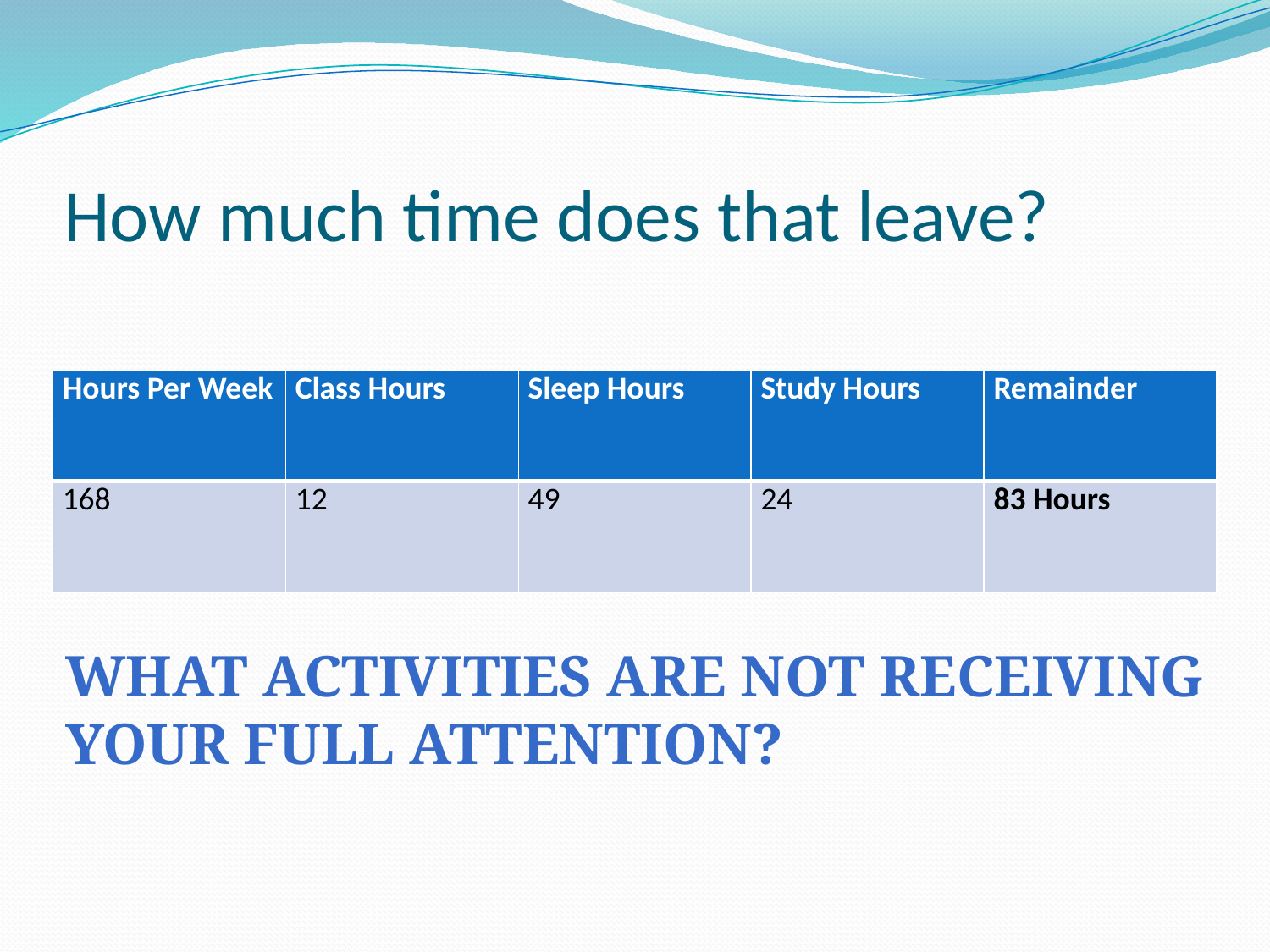

# How much time does that leave?
| Hours Per Week | Class Hours | Sleep Hours | Study Hours | Remainder |
| --- | --- | --- | --- | --- |
| 168 | 12 | 49 | 24 | 83 Hours |
What activities are not receiving your full attention?